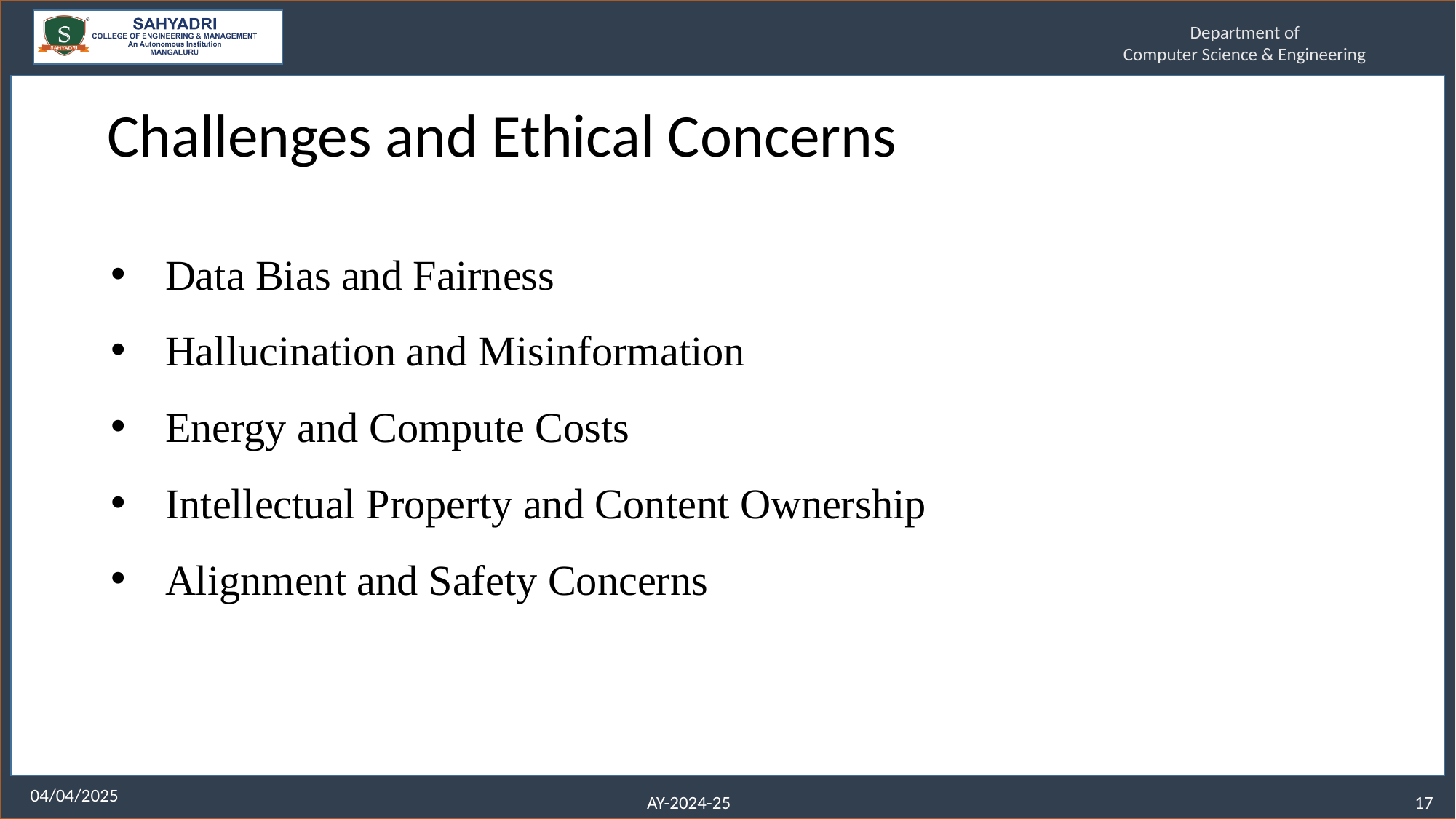

# Challenges and Ethical Concerns
Data Bias and Fairness
Hallucination and Misinformation
Energy and Compute Costs
Intellectual Property and Content Ownership
Alignment and Safety Concerns
17
04/04/2025
AY-2024-25